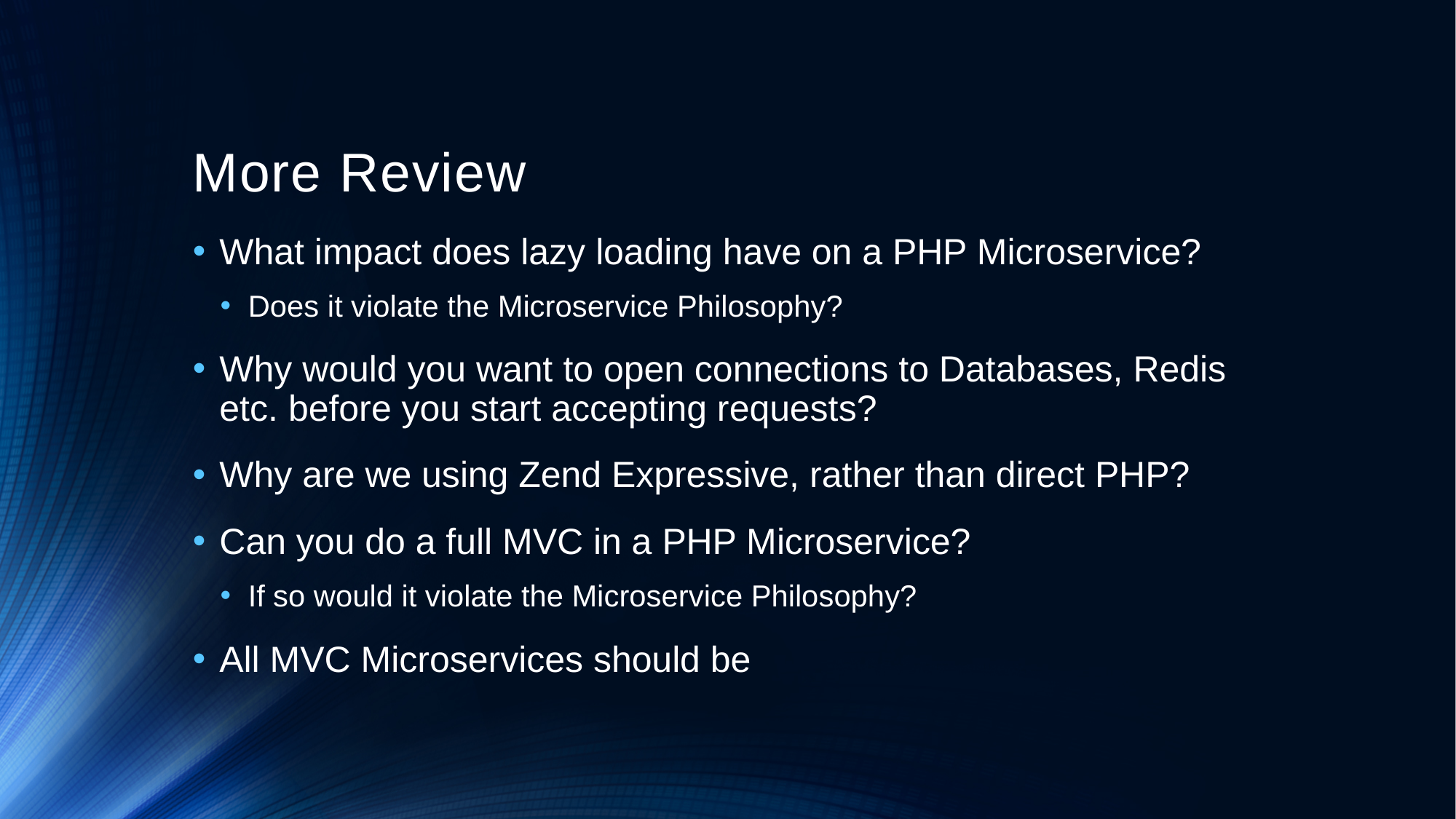

# More Review
What impact does lazy loading have on a PHP Microservice?
Does it violate the Microservice Philosophy?
Why would you want to open connections to Databases, Redis etc. before you start accepting requests?
Why are we using Zend Expressive, rather than direct PHP?
Can you do a full MVC in a PHP Microservice?
If so would it violate the Microservice Philosophy?
All MVC Microservices should be